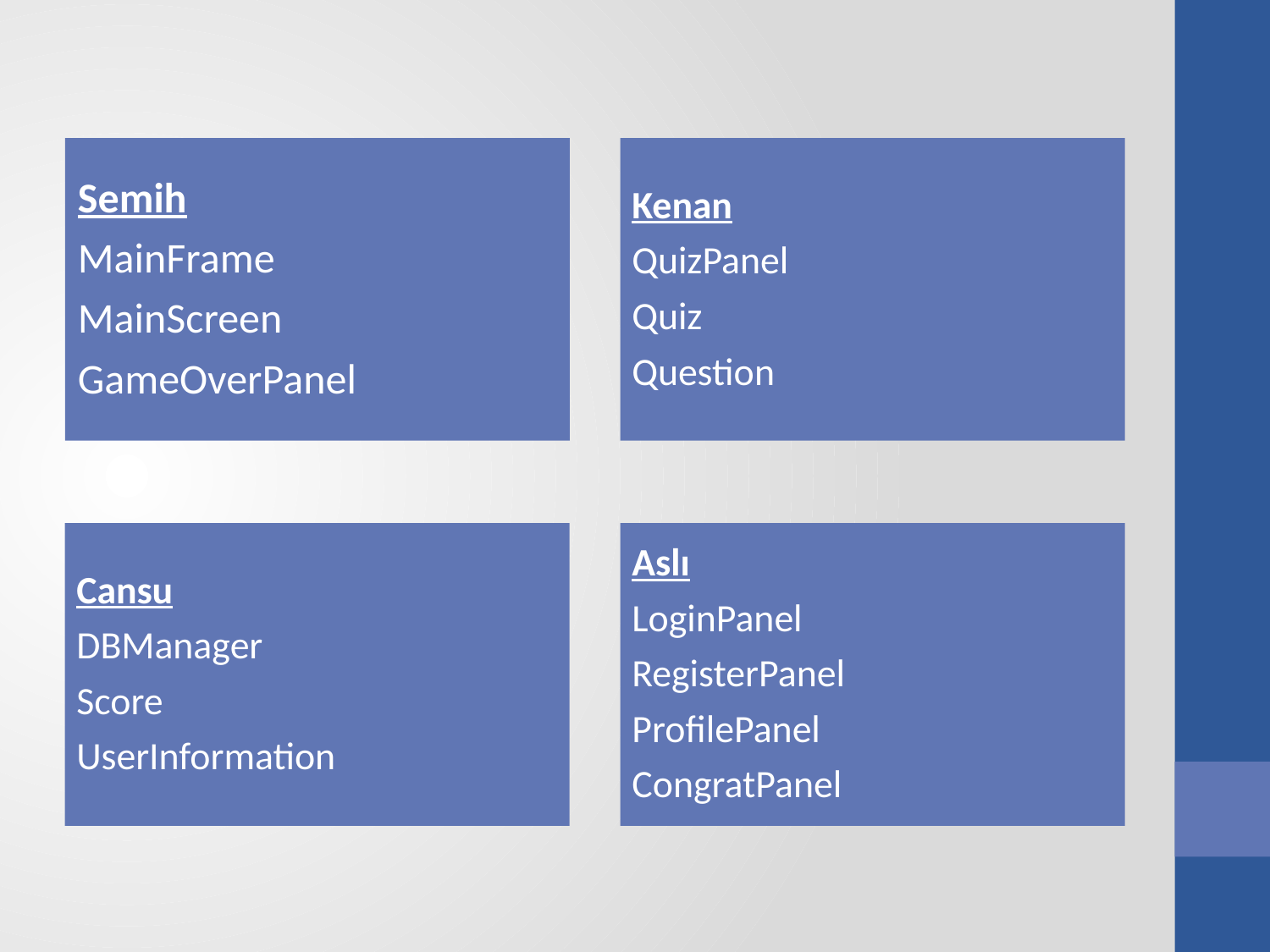

Semih
MainFrame
MainScreen
GameOverPanel
Kenan
QuizPanel
Quiz
Question
Cansu
DBManager
Score
UserInformation
Aslı
LoginPanel
RegisterPanel
ProfilePanel
CongratPanel